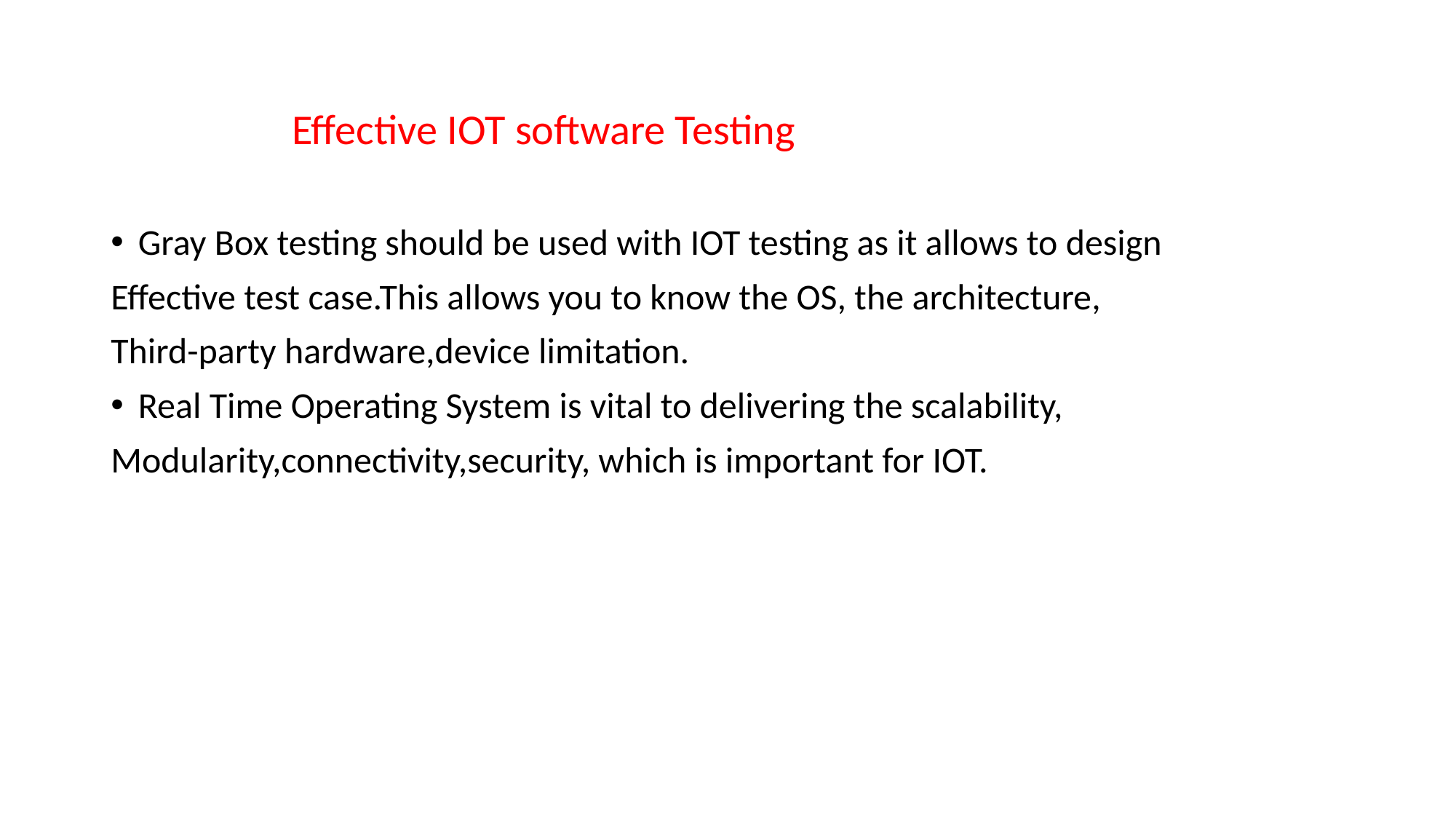

# Effective IOT software Testing
Gray Box testing should be used with IOT testing as it allows to design
Effective test case.This allows you to know the OS, the architecture,
Third-party hardware,device limitation.
Real Time Operating System is vital to delivering the scalability,
Modularity,connectivity,security, which is important for IOT.